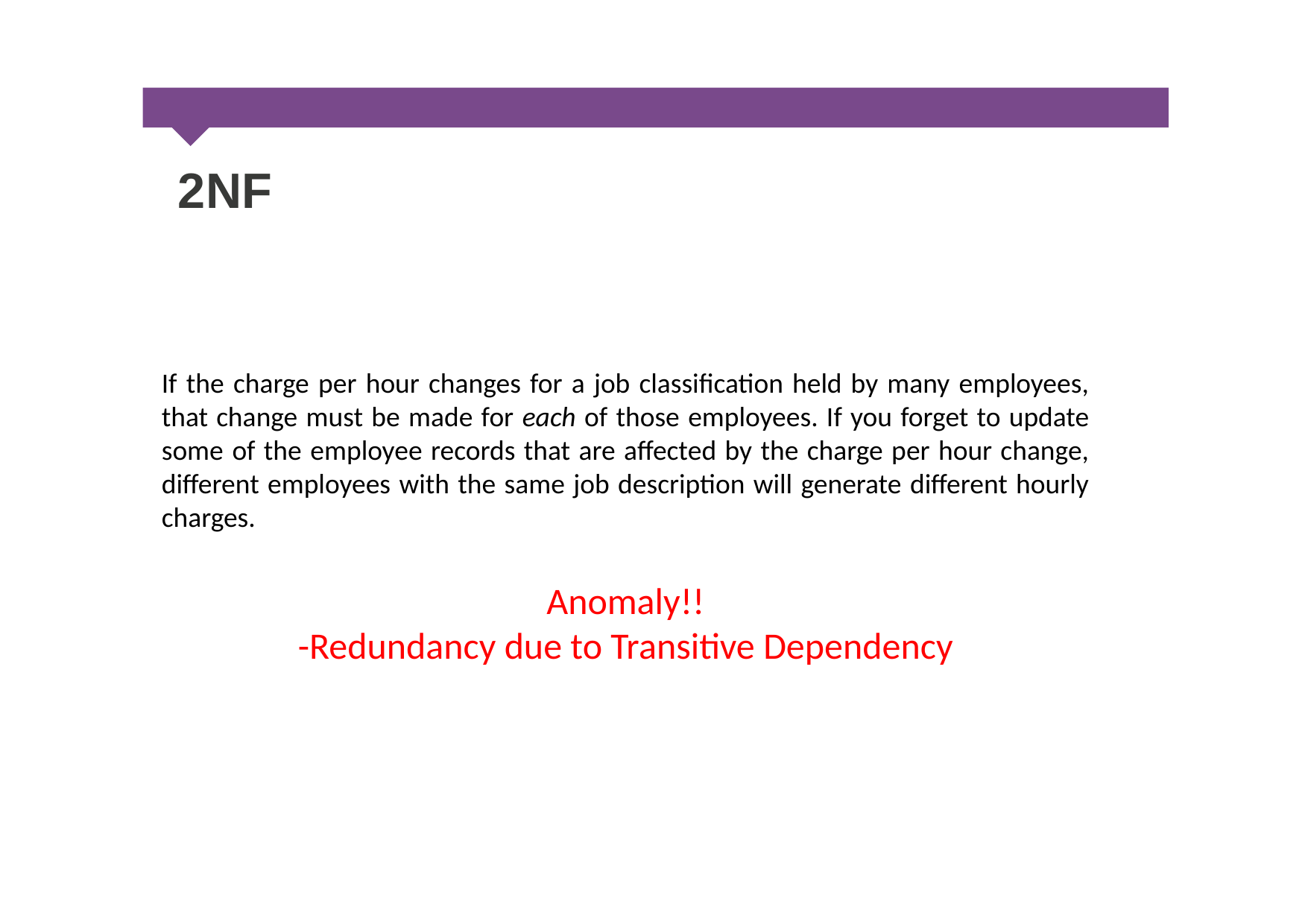

2NF
If the charge per hour changes for a job classification held by many employees,
that change must be made for each of those employees. If you forget to update some of the employee records that are affected by the charge per hour change, different employees with the same job description will generate different hourly charges.

Anomaly!!
-Redundancy due to Transitive Dependency